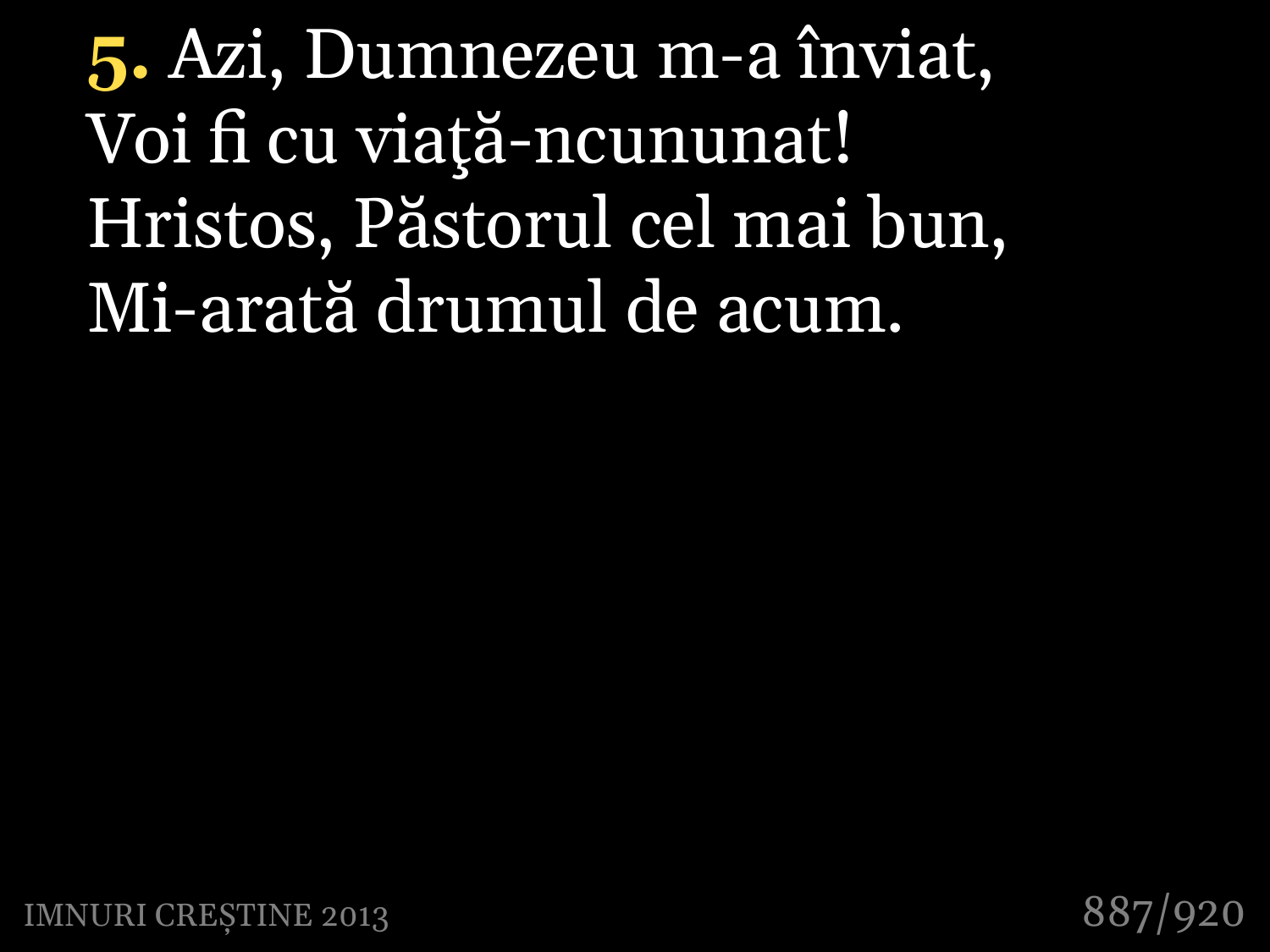

5. Azi, Dumnezeu m-a înviat,
Voi fi cu viaţă-ncununat!
Hristos, Păstorul cel mai bun,
Mi-arată drumul de acum.
887/920
IMNURI CREȘTINE 2013